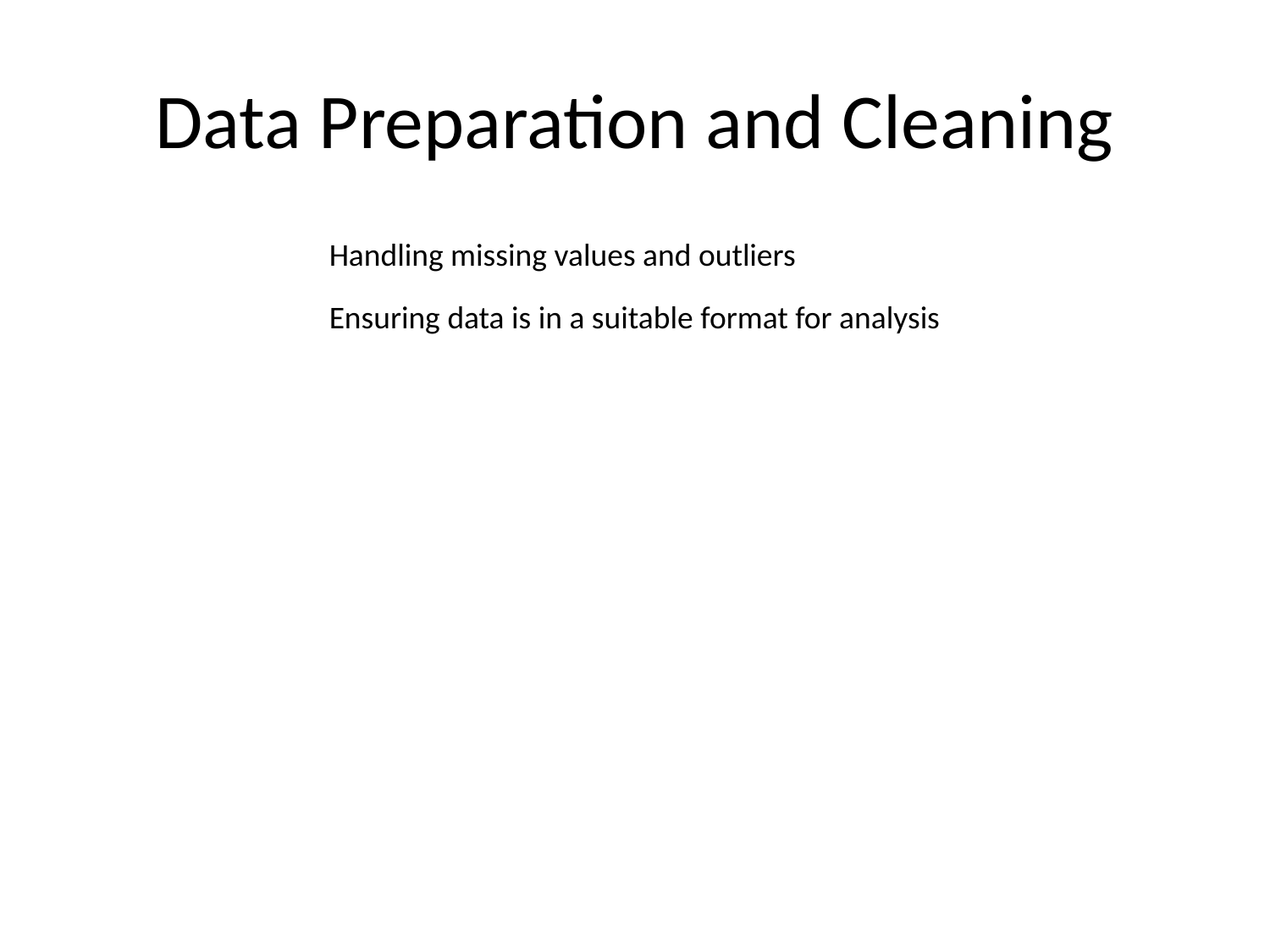

# Data Preparation and Cleaning

Handling missing values and outliers
Ensuring data is in a suitable format for analysis